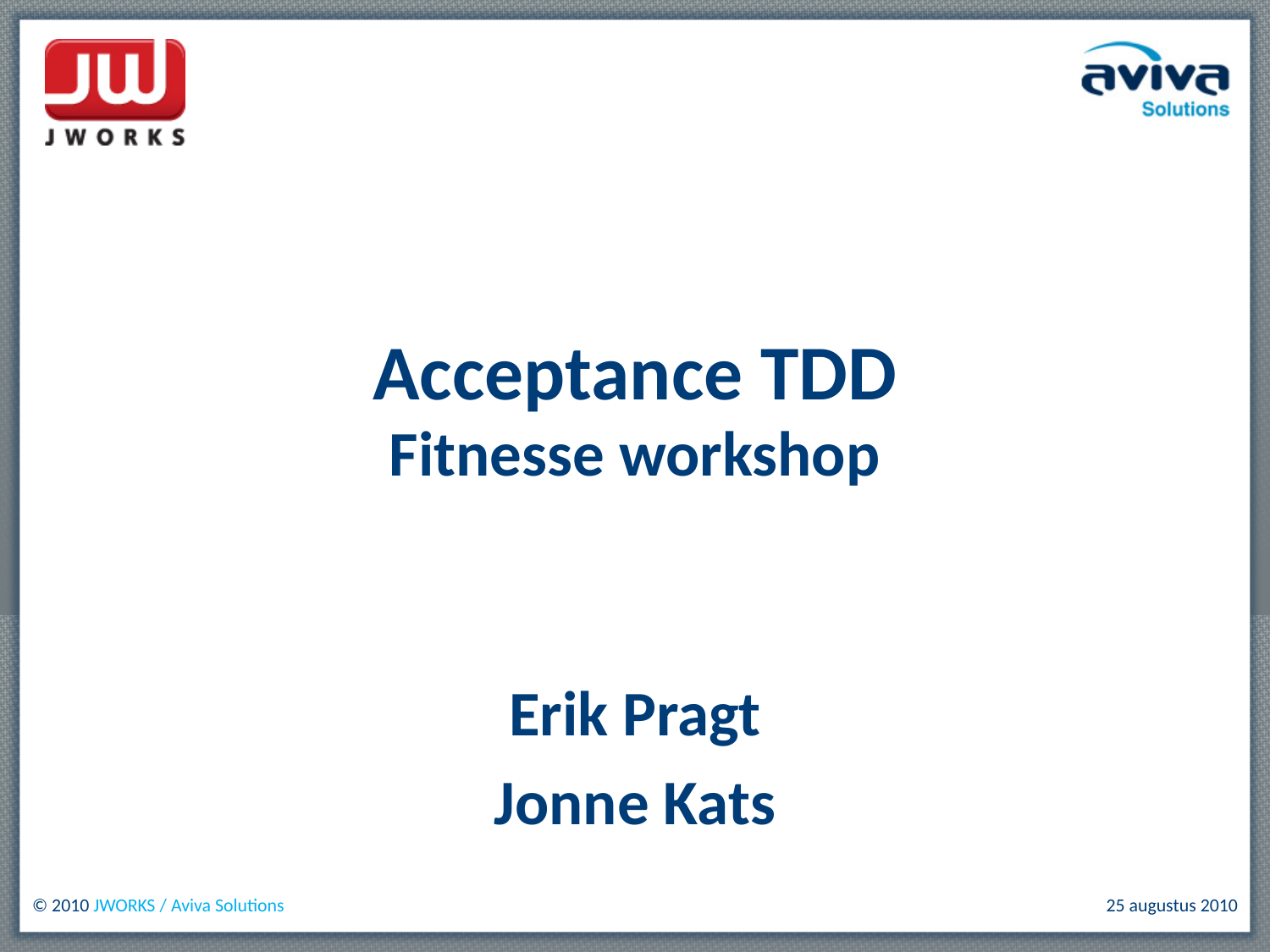

Acceptance TDD
Fitnesse workshop
Erik Pragt
Jonne Kats